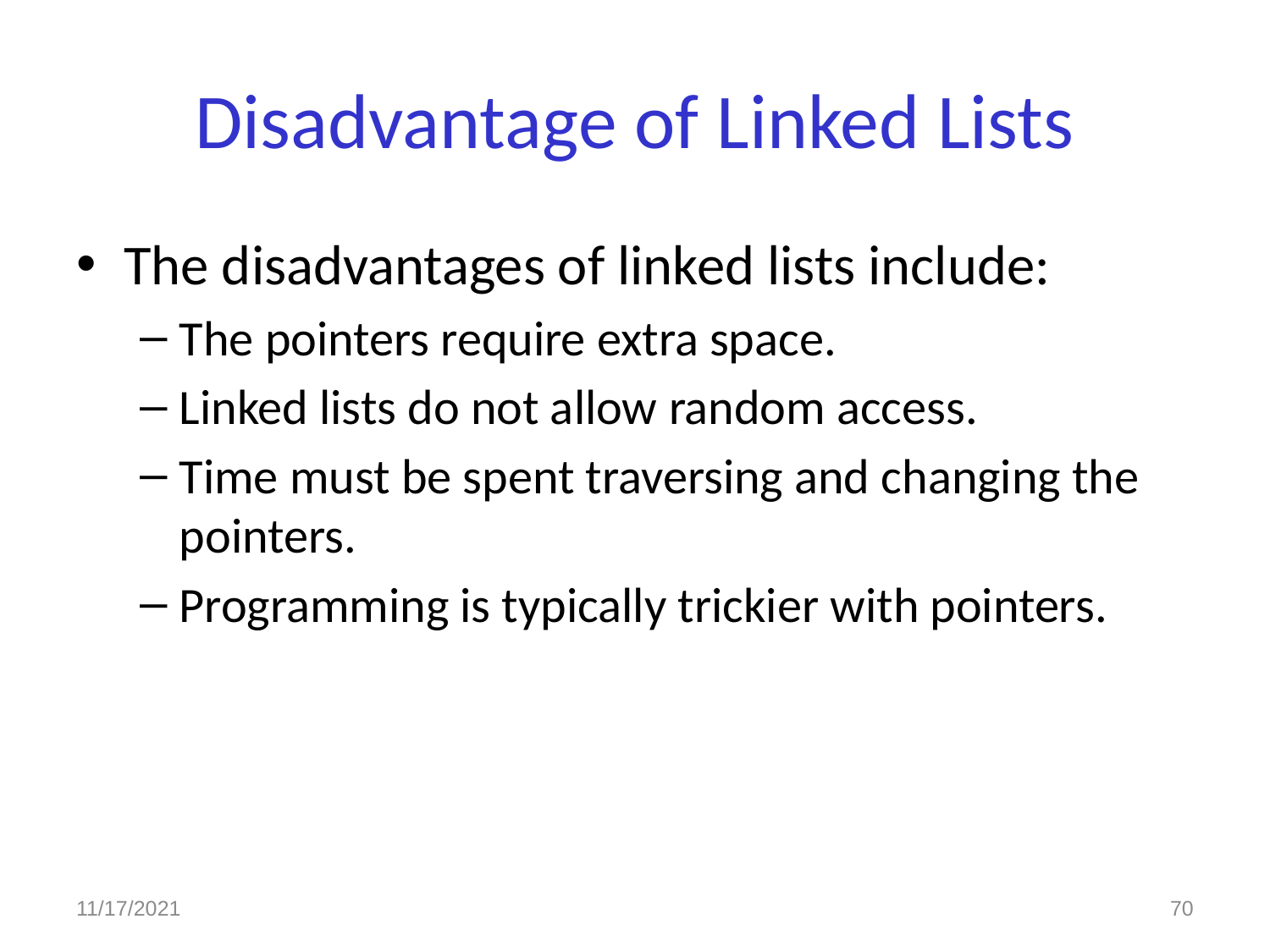

# Disadvantage of Linked Lists
The disadvantages of linked lists include:
The pointers require extra space.
Linked lists do not allow random access.
Time must be spent traversing and changing the pointers.
Programming is typically trickier with pointers.
11/17/2021
70